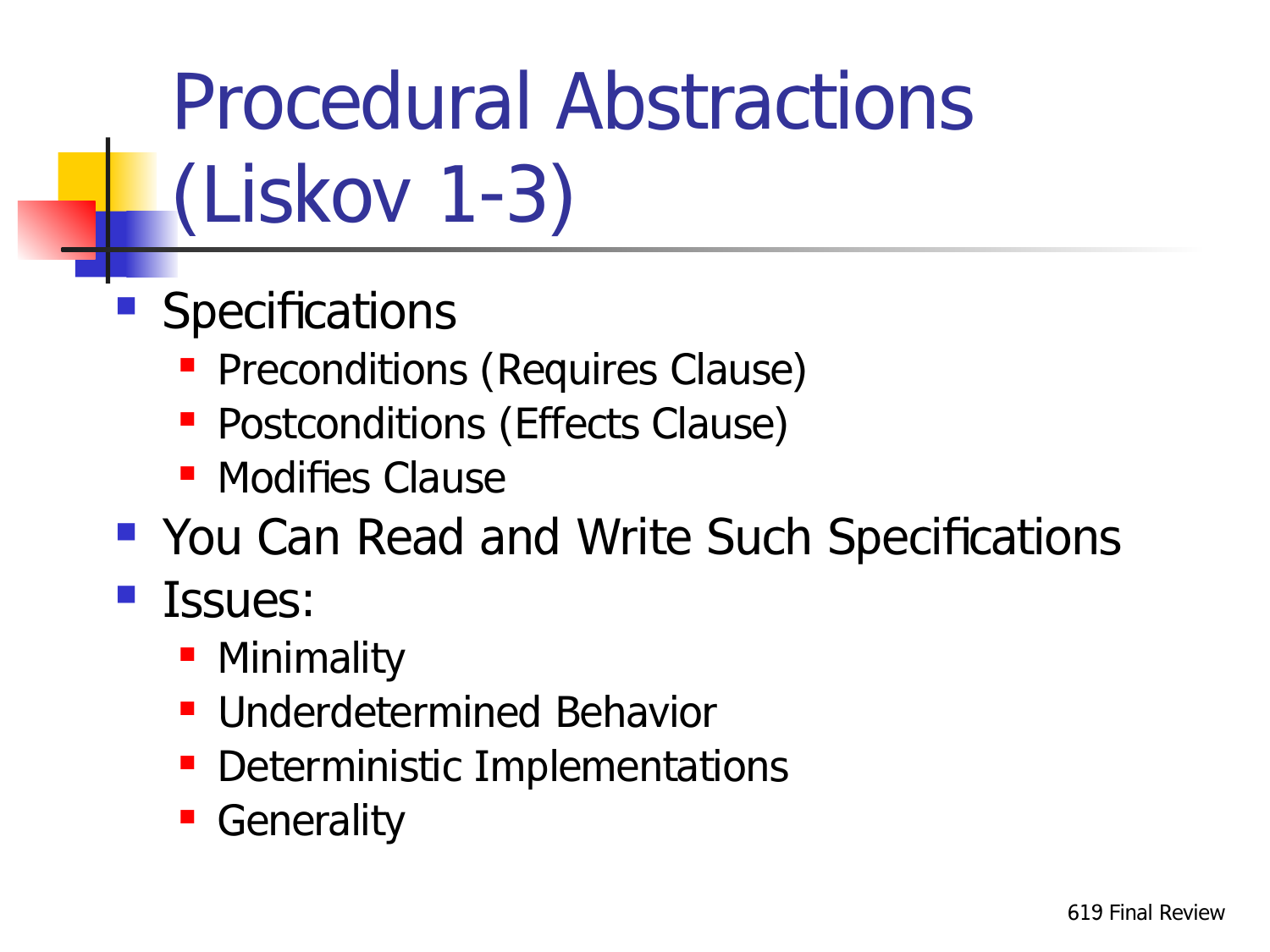

# Procedural Abstractions (Liskov 1-3)
Specifications
Preconditions (Requires Clause)
Postconditions (Effects Clause)
Modifies Clause
You Can Read and Write Such Specifications
Issues:
Minimality
Underdetermined Behavior
Deterministic Implementations
Generality